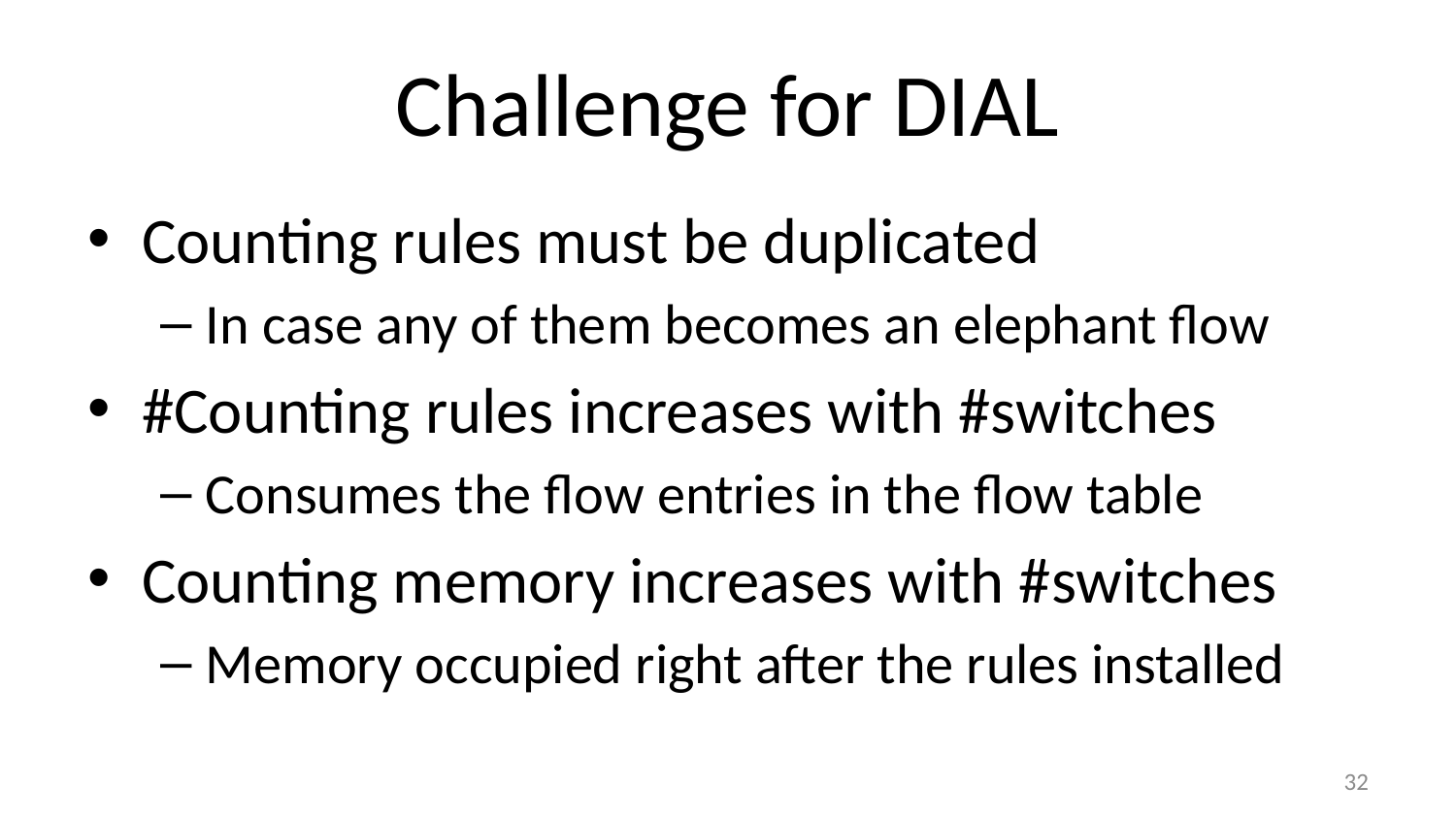

# Challenge for DIAL
Counting rules must be duplicated
In case any of them becomes an elephant flow
#Counting rules increases with #switches
Consumes the flow entries in the flow table
Counting memory increases with #switches
Memory occupied right after the rules installed
32